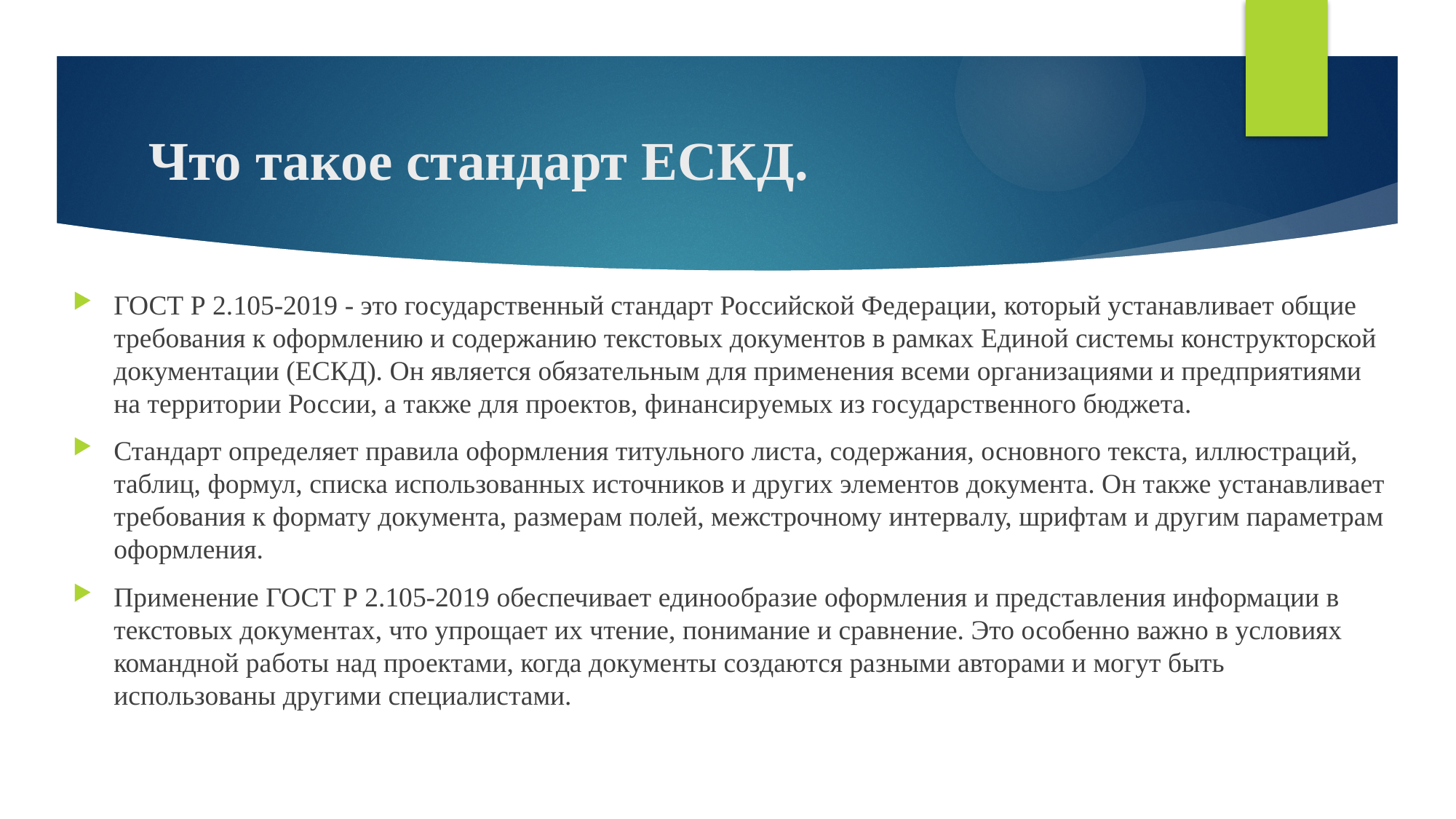

# Что такое стандарт ЕСКД.
ГОСТ Р 2.105-2019 - это государственный стандарт Российской Федерации, который устанавливает общие требования к оформлению и содержанию текстовых документов в рамках Единой системы конструкторской документации (ЕСКД). Он является обязательным для применения всеми организациями и предприятиями на территории России, а также для проектов, финансируемых из государственного бюджета.
Стандарт определяет правила оформления титульного листа, содержания, основного текста, иллюстраций, таблиц, формул, списка использованных источников и других элементов документа. Он также устанавливает требования к формату документа, размерам полей, межстрочному интервалу, шрифтам и другим параметрам оформления.
Применение ГОСТ Р 2.105-2019 обеспечивает единообразие оформления и представления информации в текстовых документах, что упрощает их чтение, понимание и сравнение. Это особенно важно в условиях командной работы над проектами, когда документы создаются разными авторами и могут быть использованы другими специалистами.